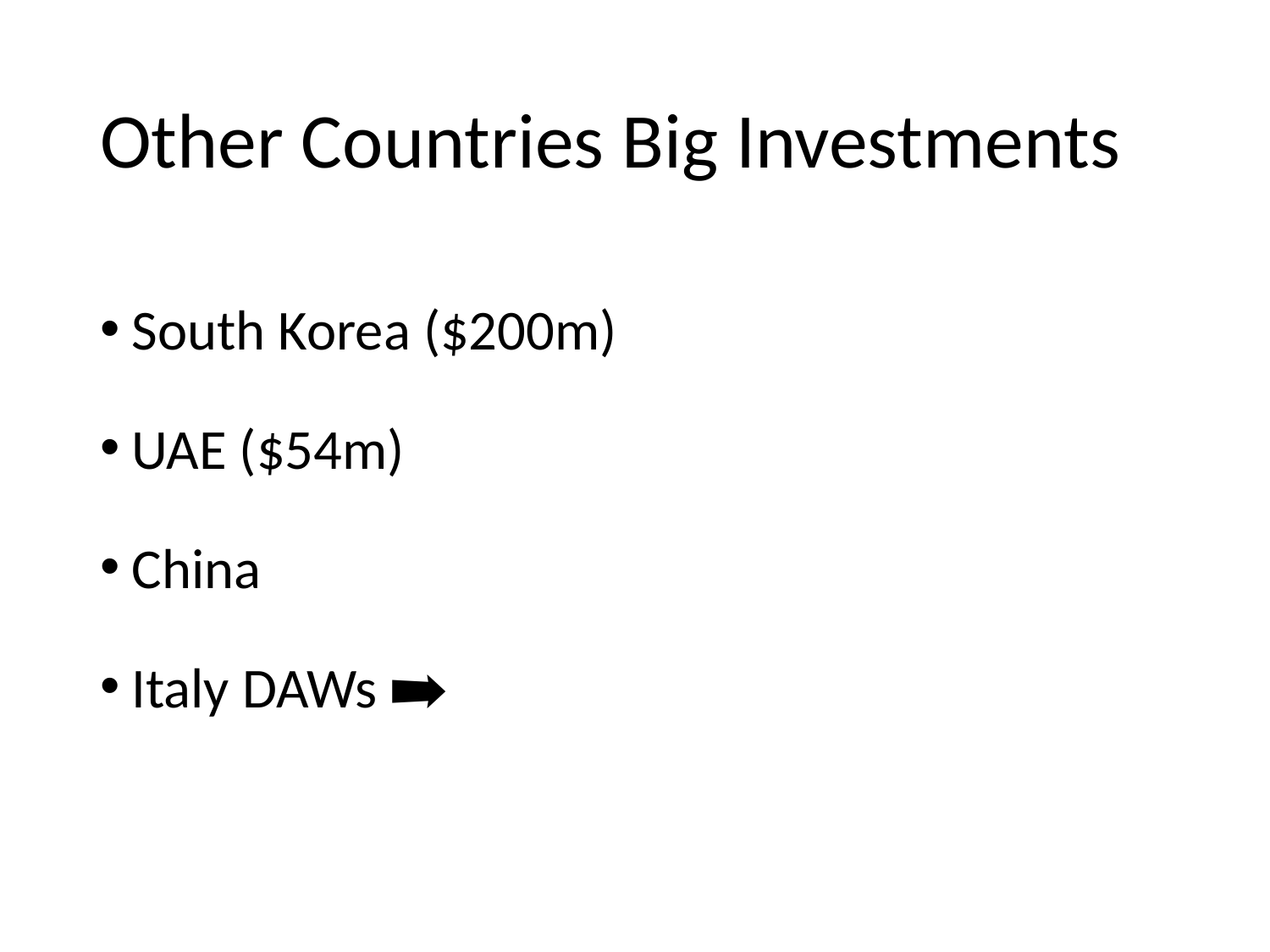

# Other Countries Big Investments
South Korea ($200m)
UAE ($54m)
China
Italy DAWs ➡️